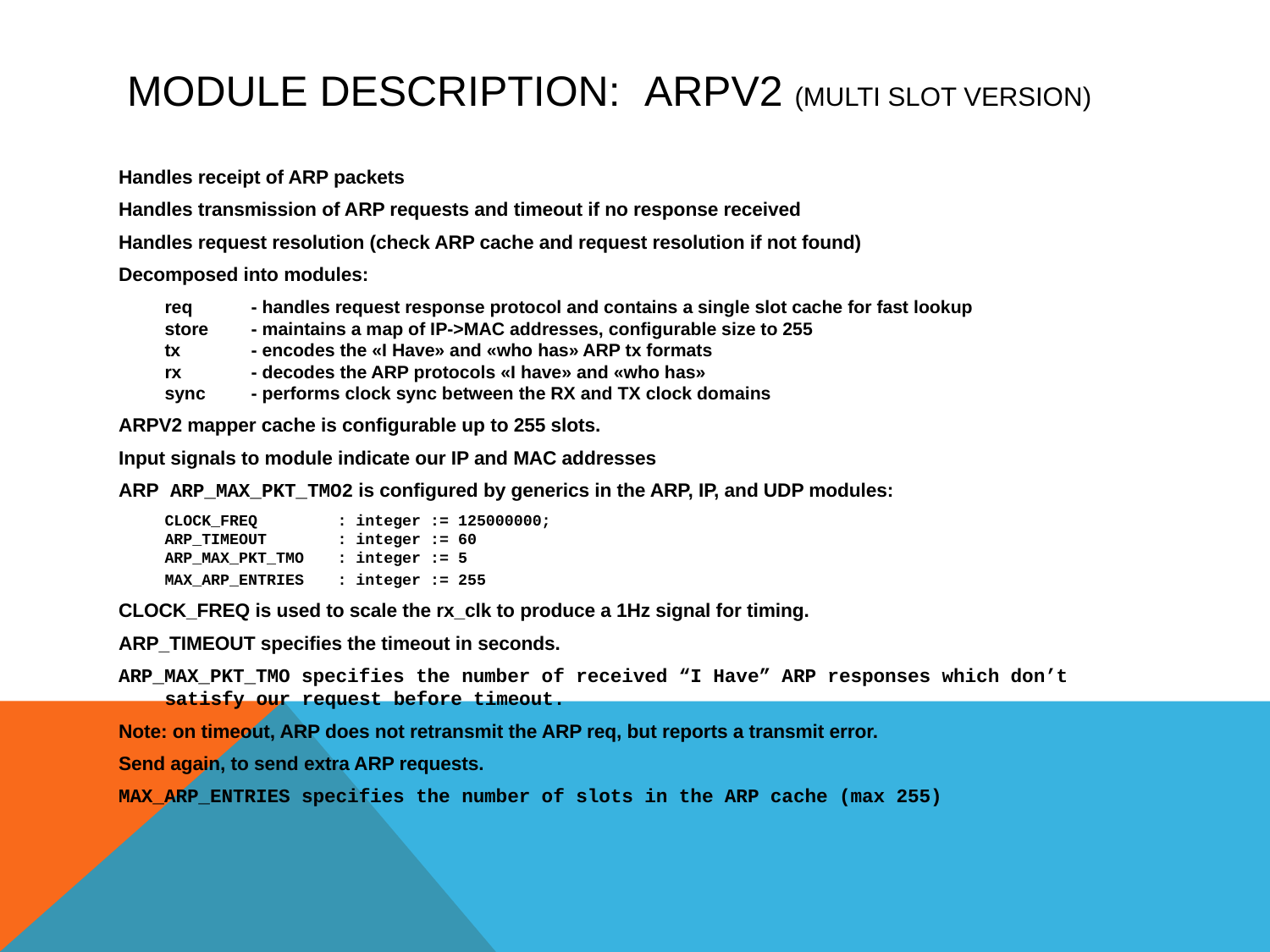

# Module Description:  arpv2 (multi slot version)
Handles receipt of ARP packets
Handles transmission of ARP requests and timeout if no response received
Handles request resolution (check ARP cache and request resolution if not found)
Decomposed into modules:
	req	- handles request response protocol and contains a single slot cache for fast lookup
store	- maintains a map of IP->MAC addresses, configurable size to 255
tx	- encodes the «I Have» and «who has» ARP tx formats
rx	- decodes the ARP protocols «I have» and «who has»
sync	- performs clock sync between the RX and TX clock domains
ARPV2 mapper cache is configurable up to 255 slots.
Input signals to module indicate our IP and MAC addresses
ARP ARP_MAX_PKT_TMO2 is configured by generics in the ARP, IP, and UDP modules:
	CLOCK_FREQ   	: integer := 125000000;
ARP_TIMEOUT  	: integer := 60
ARP_MAX_PKT_TMO 	: integer := 5
MAX_ARP_ENTRIES 	: integer := 255
CLOCK_FREQ is used to scale the rx_clk to produce a 1Hz signal for timing.
ARP_TIMEOUT specifies the timeout in seconds.
ARP_MAX_PKT_TMO specifies the number of received “I Have” ARP responses which don’t satisfy our request before timeout.
Note: on timeout, ARP does not retransmit the ARP req, but reports a transmit error.
Send again, to send extra ARP requests.
MAX_ARP_ENTRIES specifies the number of slots in the ARP cache (max 255)